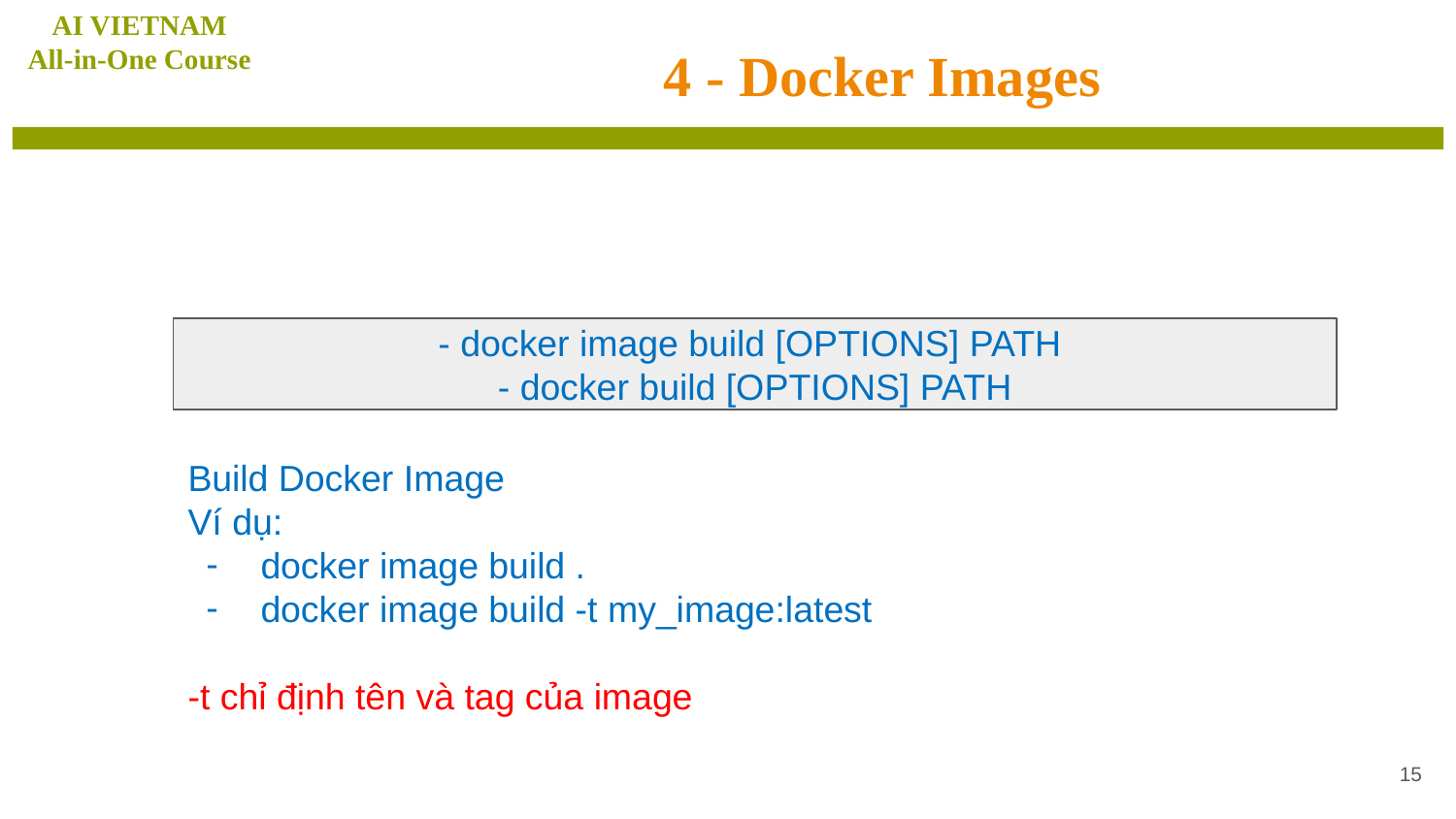

AI VIETNAM
All-in-One Course
# 4 - Docker Images

- docker image build [OPTIONS] PATH
- docker build [OPTIONS] PATH
Build Docker Image
Ví dụ:
docker image build .
docker image build -t my_image:latest

-t chỉ định tên và tag của image

15